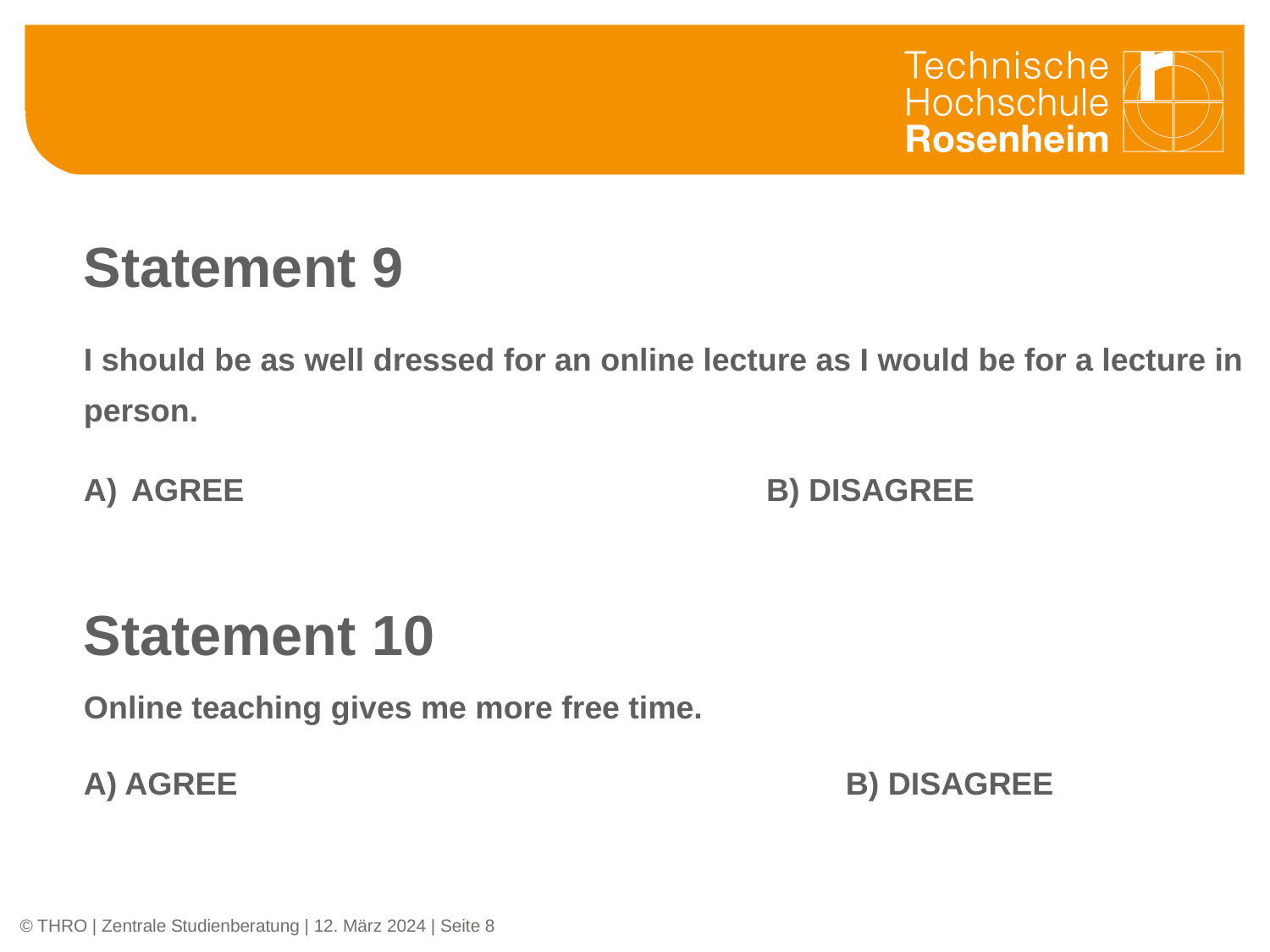

Statement 9
I should be as well dressed for an online lecture as I would be for a lecture in person.
AGREE					B) DISAGREE

Statement 10
Online teaching gives me more free time.

A) AGREE					B) DISAGREE